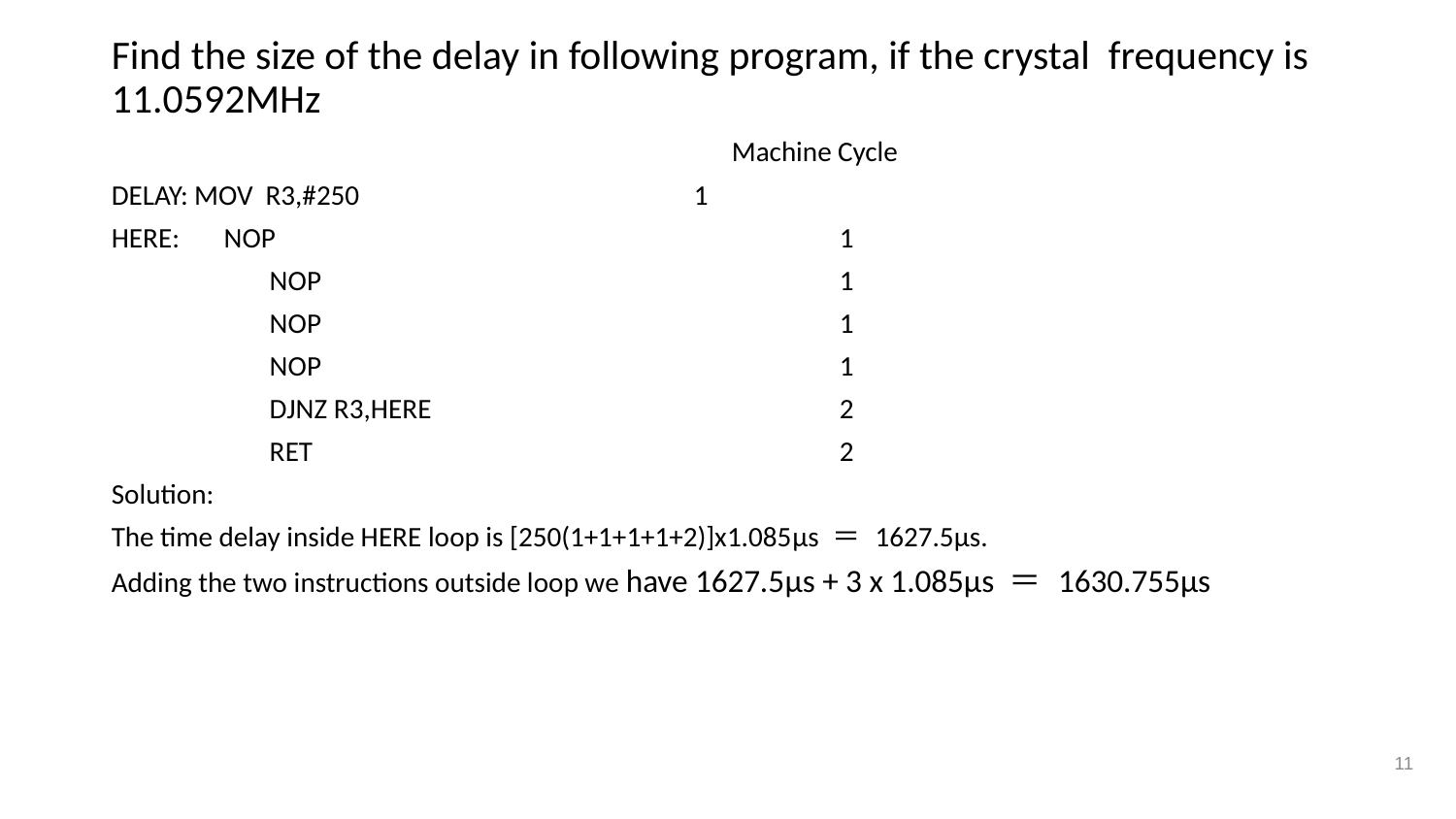

Find the size of the delay in following program, if the crystal  frequency is 11.0592MHz
				      Machine Cycle
DELAY: MOV  R3,#250 			1
HERE:       NOP 				1
	  NOP 				1
	  NOP				1
	  NOP 				1
	  DJNZ R3,HERE 			2
	  RET				2
Solution:
The time delay inside HERE loop is [250(1+1+1+1+2)]x1.085μs ＝ 1627.5μs.
Adding the two instructions outside loop we have 1627.5μs + 3 x 1.085μs ＝ 1630.755μs
11